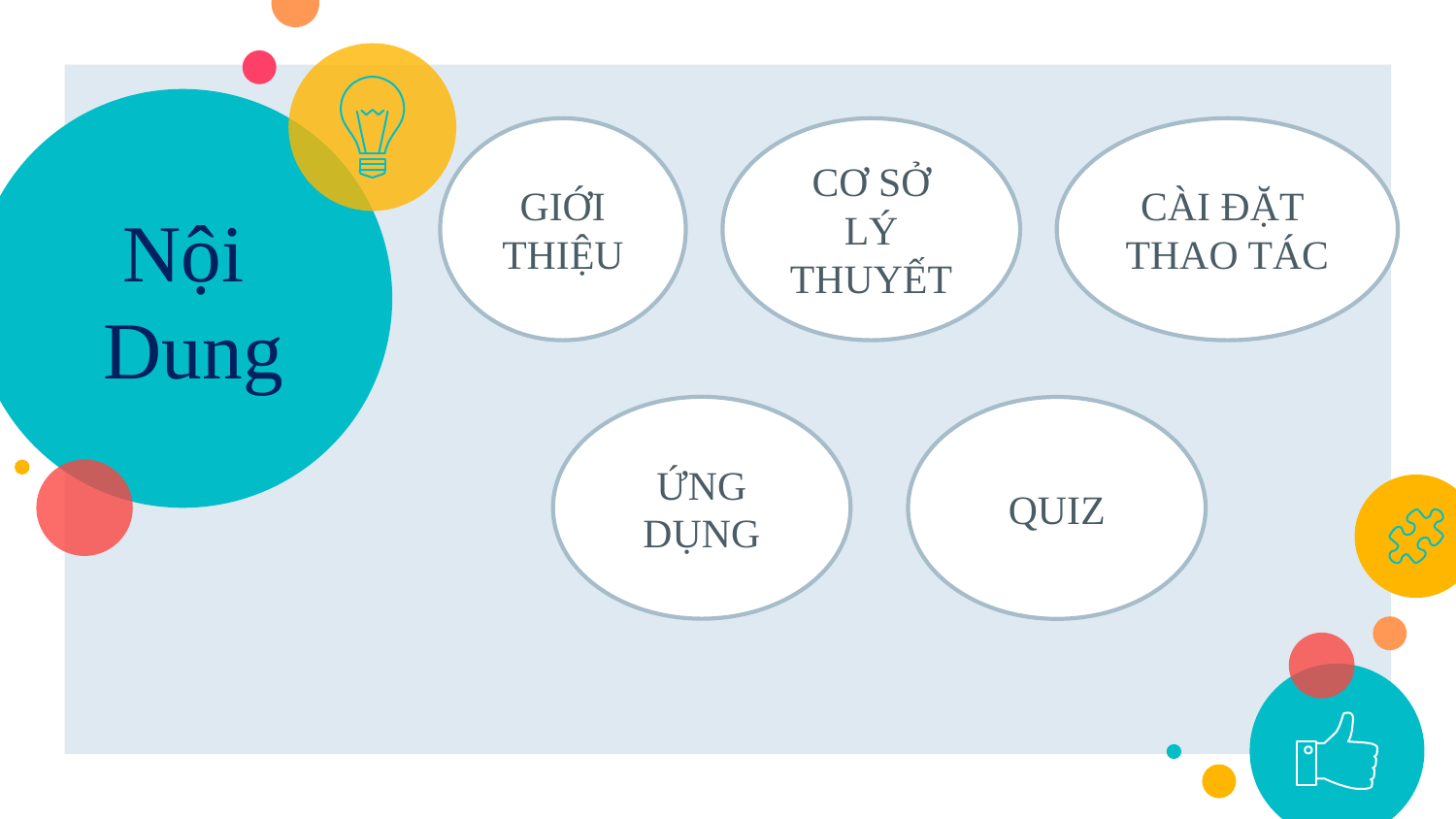

# Nội  Dung
GIỚI THIỆU
CƠ SỞ LÝ THUYẾT
CÀI ĐẶT
THAO TÁC
ỨNG DỤNG
QUIZ